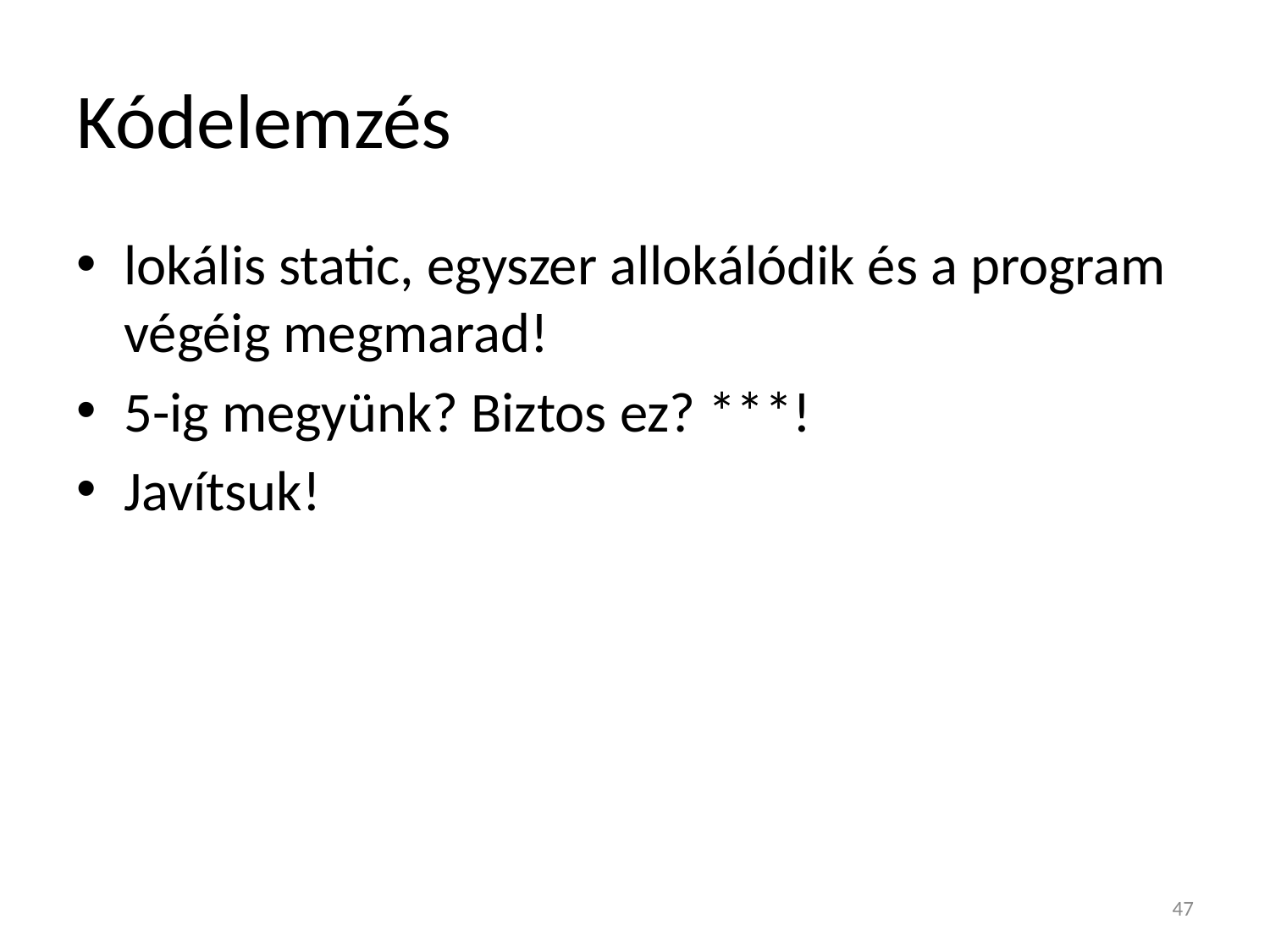

# Kódelemzés
lokális static, egyszer allokálódik és a program végéig megmarad!
5-ig megyünk? Biztos ez? ***!
Javítsuk!
47